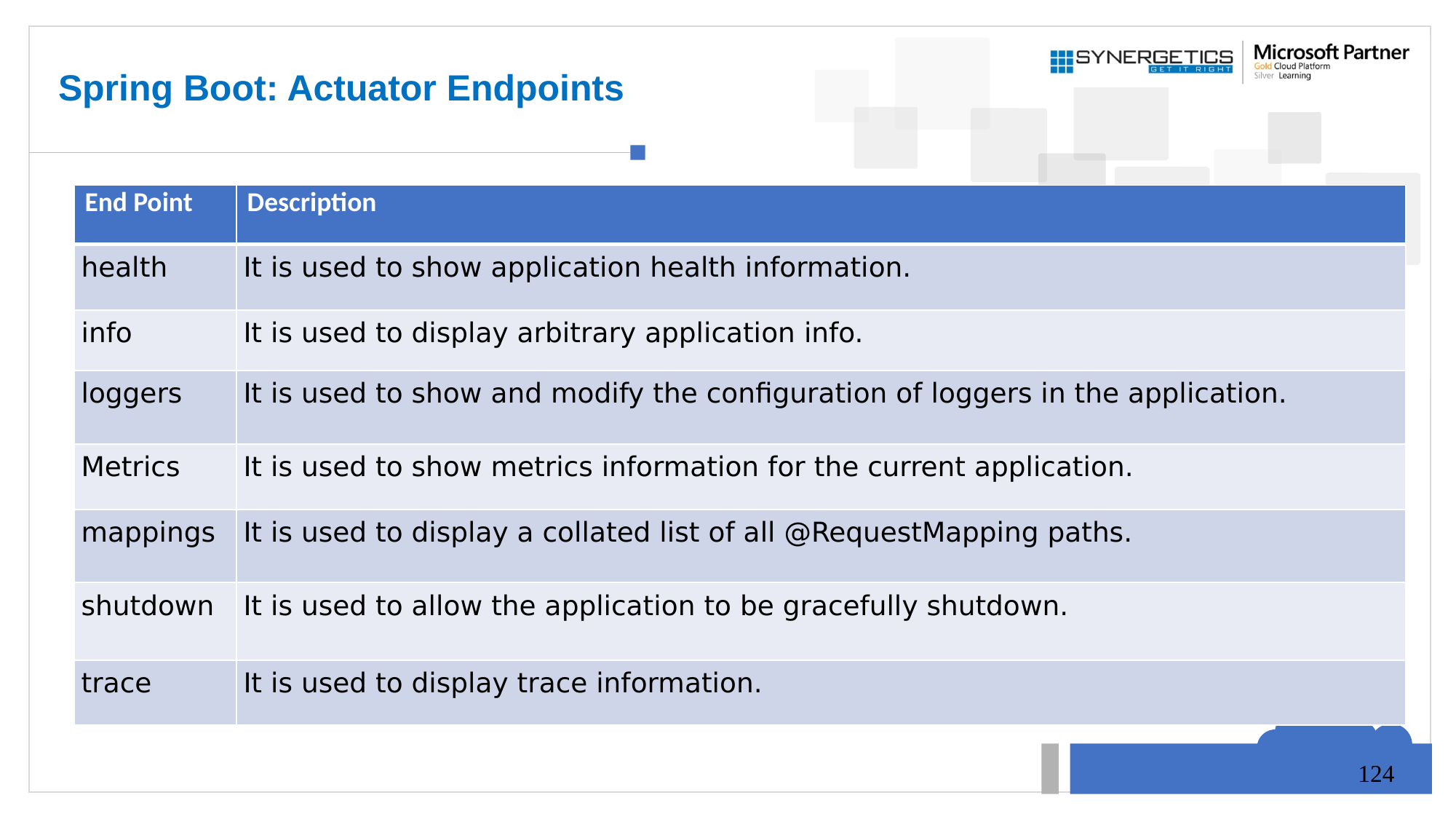

# Spring Boot: Actuator Endpoints
| End Point | Description |
| --- | --- |
| health | It is used to show application health information. |
| info | It is used to display arbitrary application info. |
| loggers | It is used to show and modify the configuration of loggers in the application. |
| Metrics | It is used to show metrics information for the current application. |
| mappings | It is used to display a collated list of all @RequestMapping paths. |
| shutdown | It is used to allow the application to be gracefully shutdown. |
| trace | It is used to display trace information. |